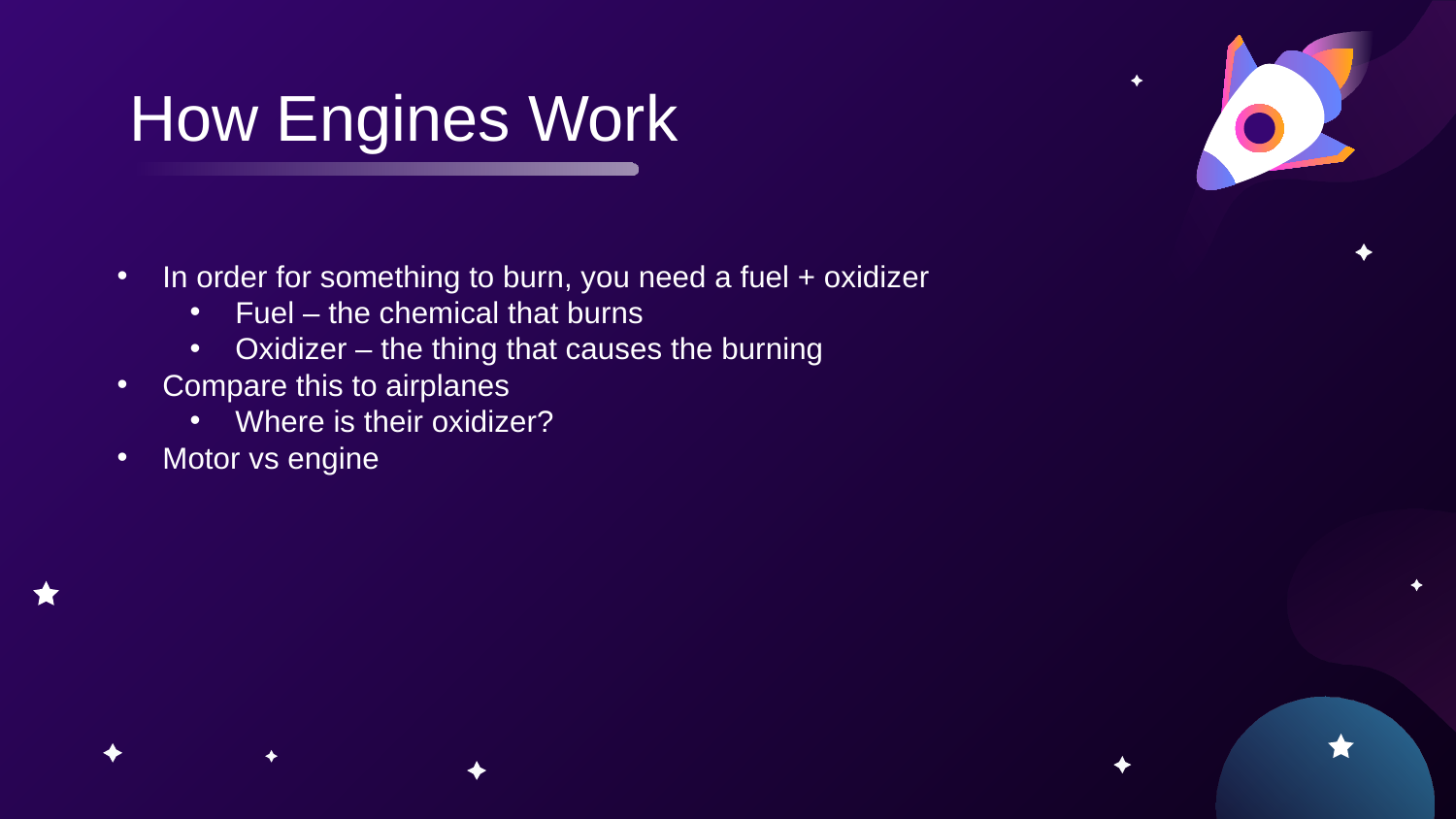

How Engines Work

In order for something to burn, you need a fuel + oxidizer
Fuel – the chemical that burns
Oxidizer – the thing that causes the burning
Compare this to airplanes
Where is their oxidizer?
Motor vs engine